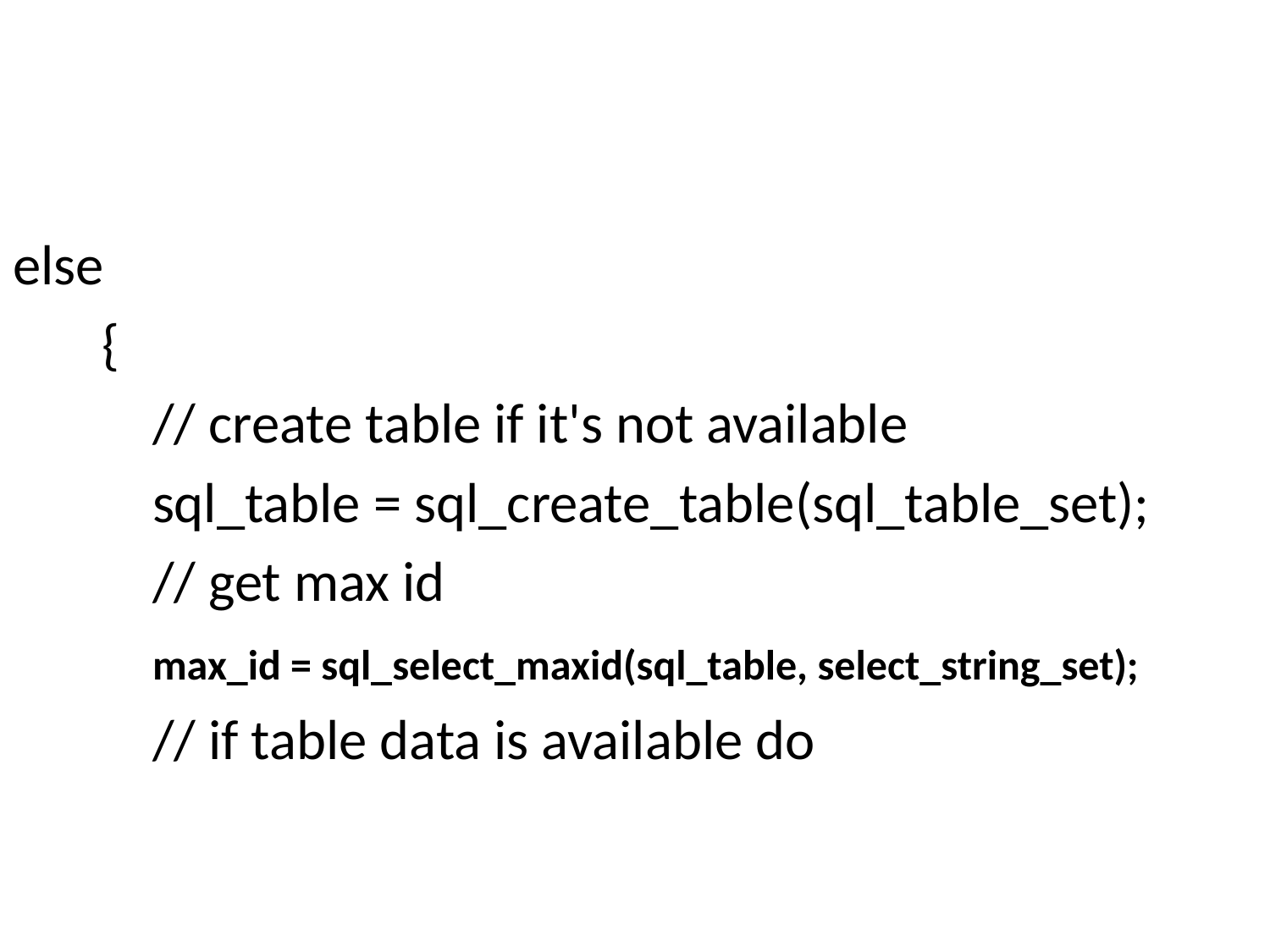

else
       {
           // create table if it's not available
           sql_table = sql_create_table(sql_table_set);
           // get max id
           max_id = sql_select_maxid(sql_table, select_string_set);
           // if table data is available do